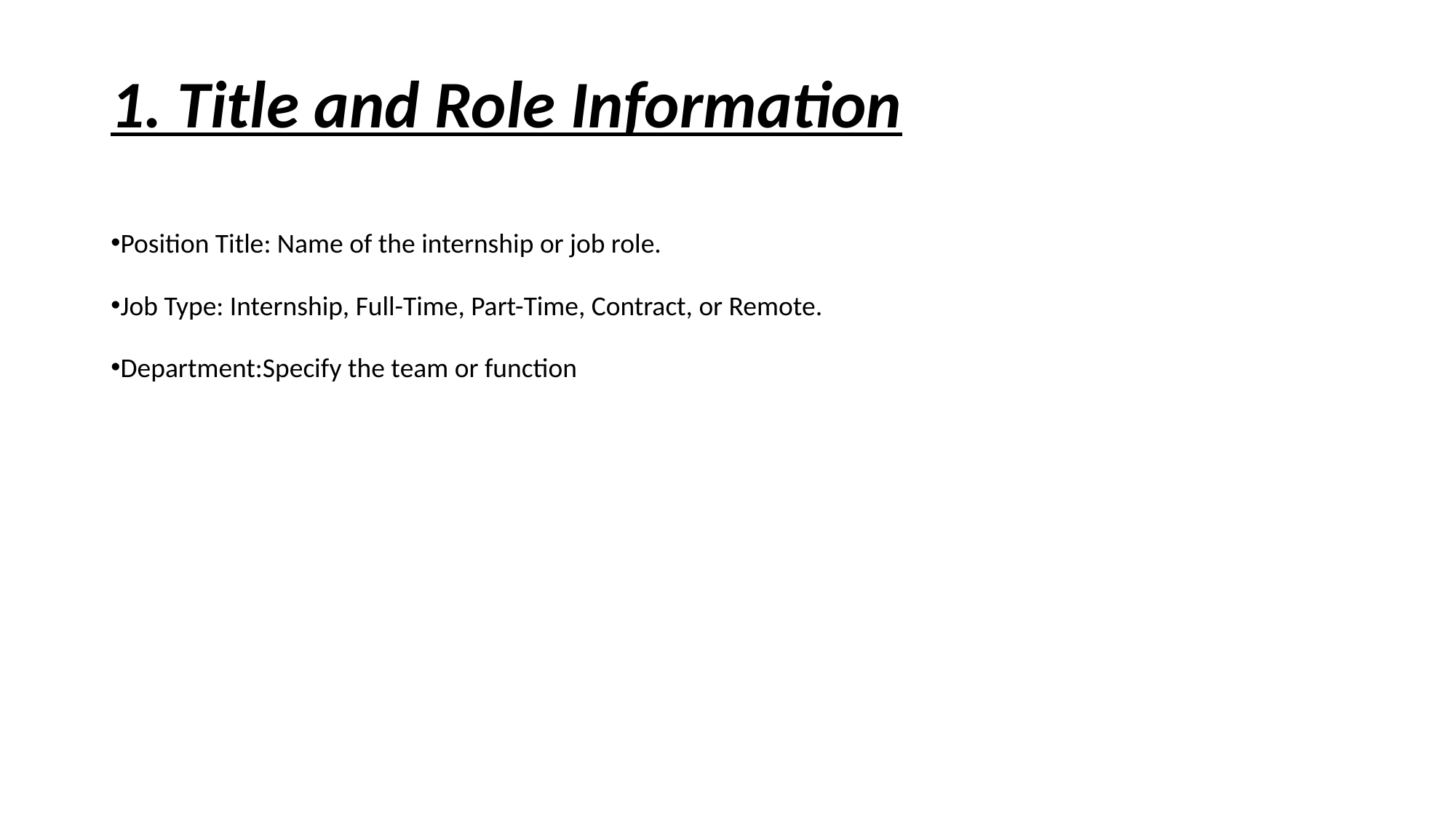

# 1. Title and Role Information
Position Title: Name of the internship or job role.
Job Type: Internship, Full-Time, Part-Time, Contract, or Remote.
Department:Specify the team or function